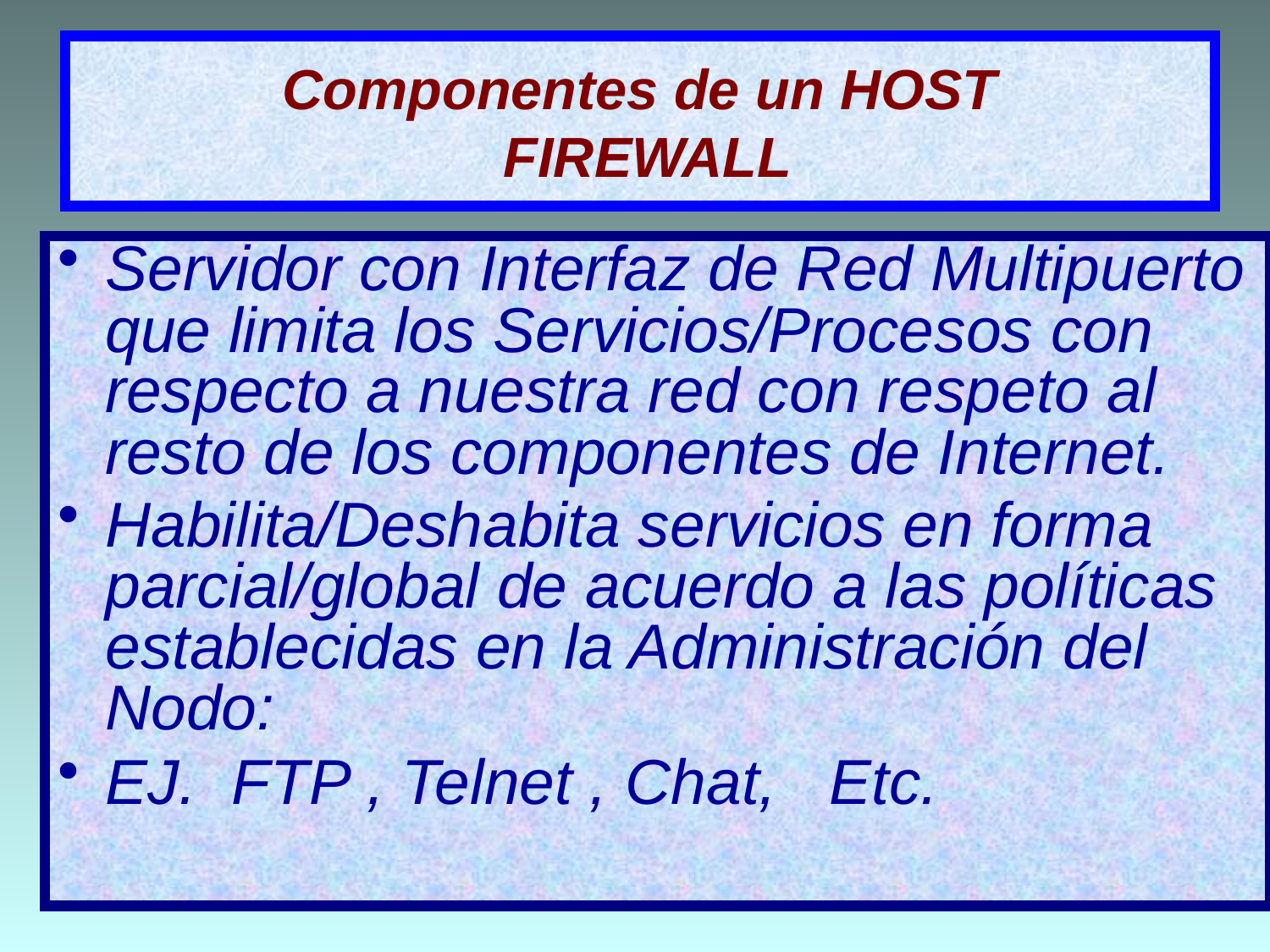

# Componentes de un HOST FIREWALL
Servidor con Interfaz de Red Multipuerto que limita los Servicios/Procesos con respecto a nuestra red con respeto al resto de los componentes de Internet.
Habilita/Deshabita servicios en forma parcial/global de acuerdo a las políticas establecidas en la Administración del Nodo:
EJ.  FTP , Telnet , Chat,   Etc.
29/05/2017
12